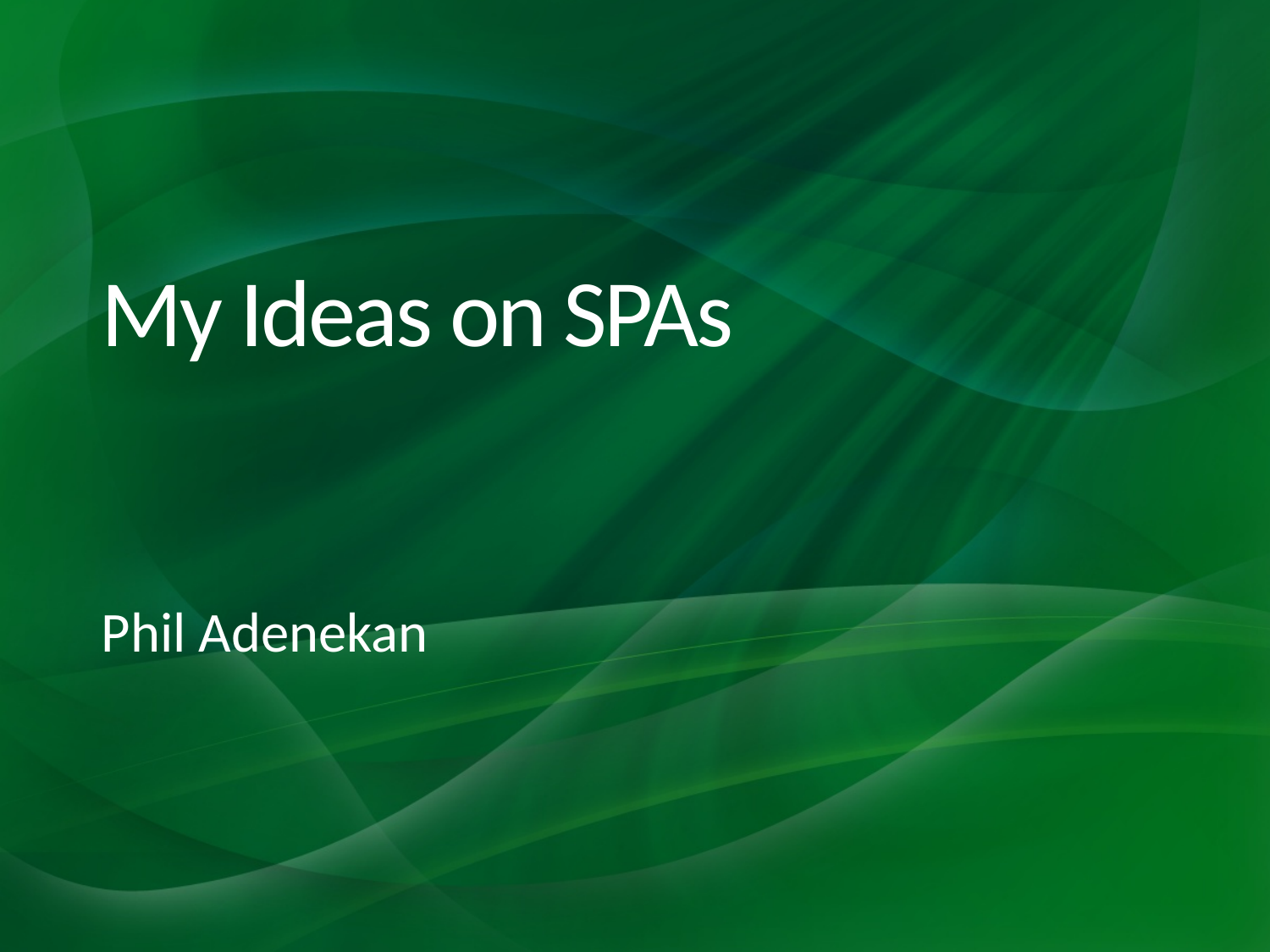

# My Ideas on SPAs
Phil Adenekan